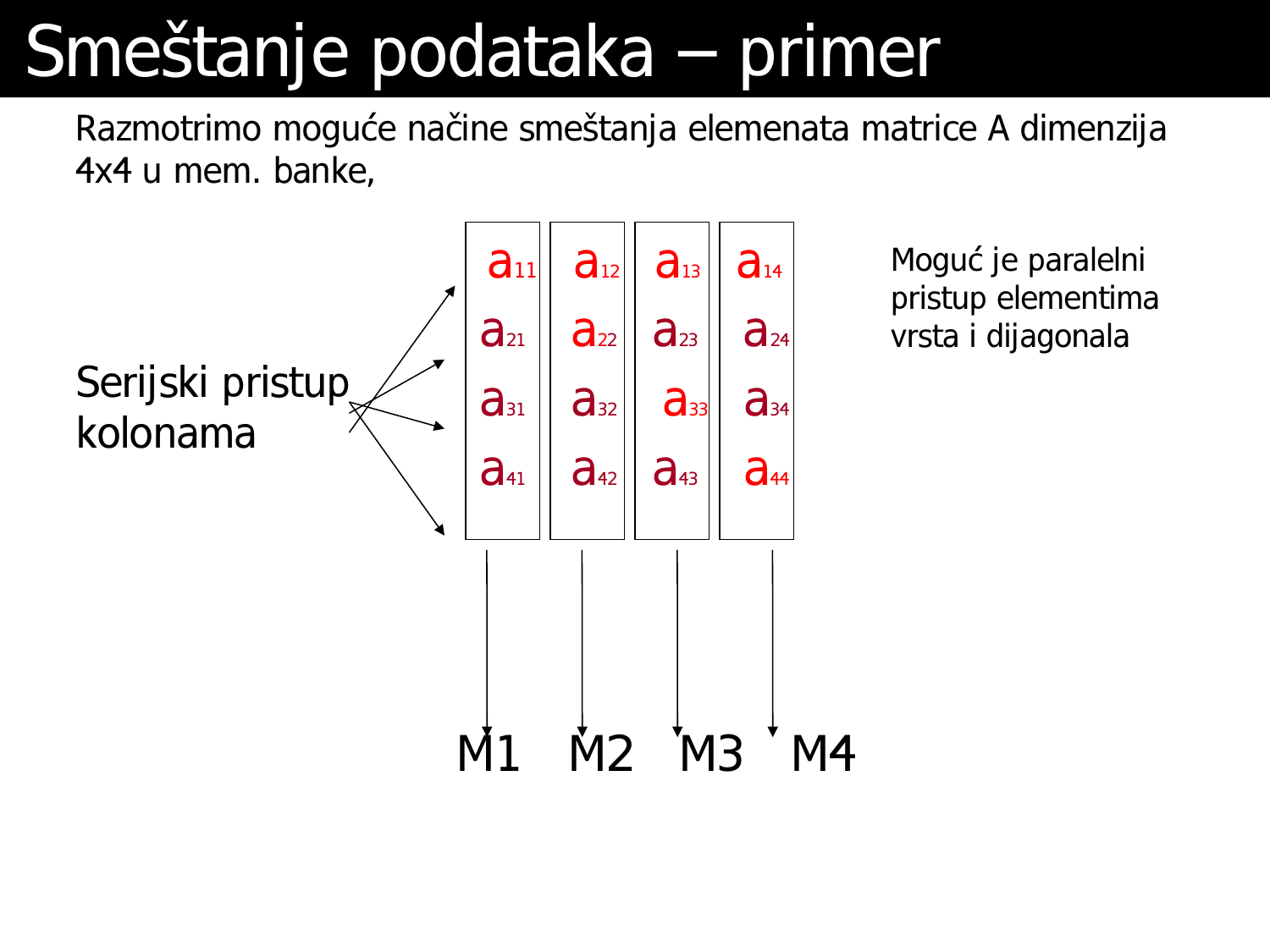

# Smeštanje podataka – primer
Razmotrimo moguće načine smeštanja elemenata matrice A dimenzija 4x4 u mem. banke,
a11   a12   a13   a14
a21   a22   a23   a24
a31   a32   a33   a34
a41   a42   a43   a44

Moguć je paralelni pristup elementima vrsta i dijagonala

Serijski pristup
kolonama

M1   M2   M3   M4